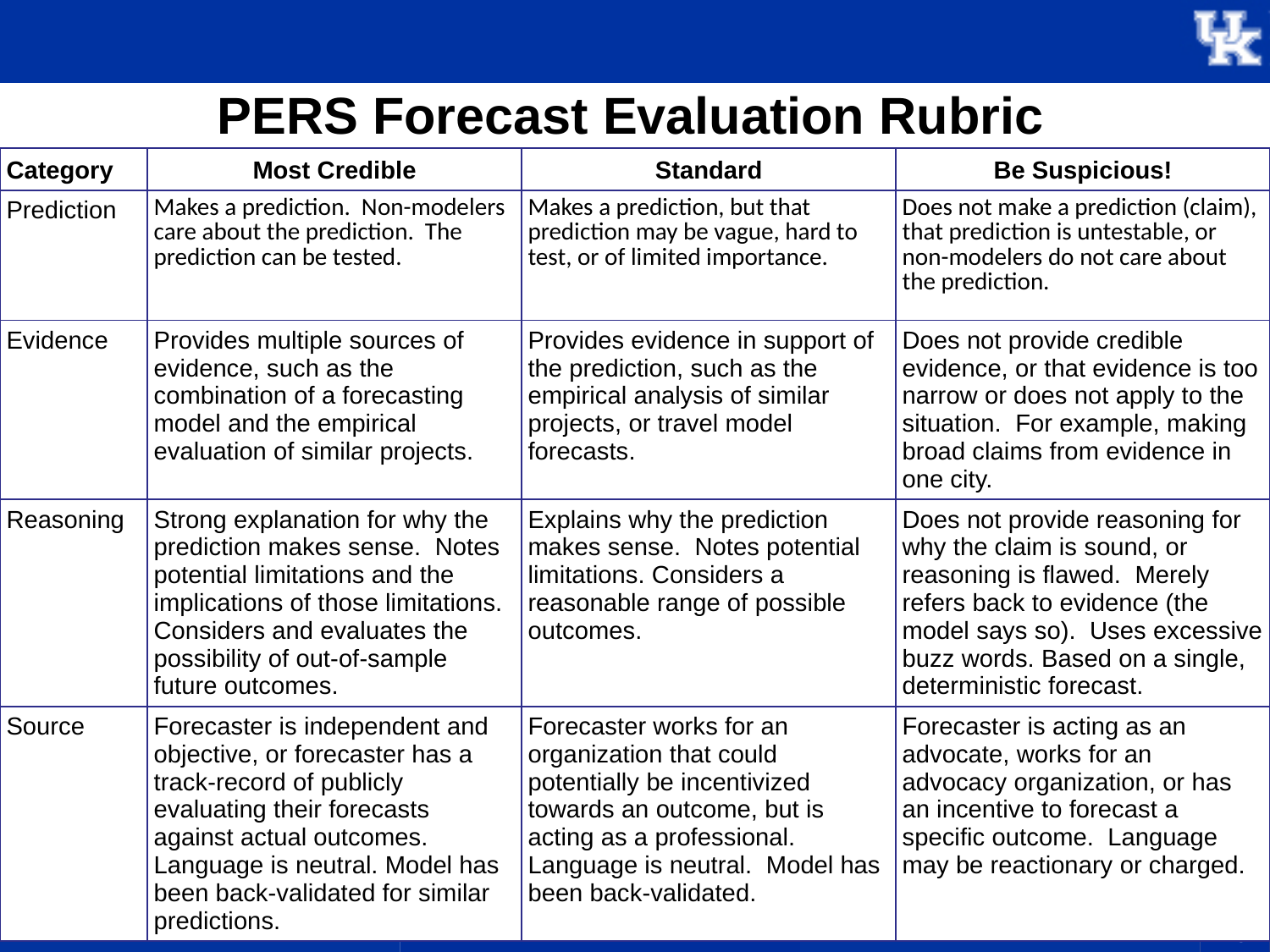

# PERS Forecast Evaluation Rubric
| Category | Most Credible | Standard | Be Suspicious! |
| --- | --- | --- | --- |
| Prediction | Makes a prediction. Non-modelers care about the prediction. The prediction can be tested. | Makes a prediction, but that prediction may be vague, hard to test, or of limited importance. | Does not make a prediction (claim), that prediction is untestable, or non-modelers do not care about the prediction. |
| Evidence | Provides multiple sources of evidence, such as the combination of a forecasting model and the empirical evaluation of similar projects. | Provides evidence in support of the prediction, such as the empirical analysis of similar projects, or travel model forecasts. | Does not provide credible evidence, or that evidence is too narrow or does not apply to the situation. For example, making broad claims from evidence in one city. |
| Reasoning | Strong explanation for why the prediction makes sense. Notes potential limitations and the implications of those limitations. Considers and evaluates the possibility of out-of-sample future outcomes. | Explains why the prediction makes sense. Notes potential limitations. Considers a reasonable range of possible outcomes. | Does not provide reasoning for why the claim is sound, or reasoning is flawed. Merely refers back to evidence (the model says so). Uses excessive buzz words. Based on a single, deterministic forecast. |
| Source | Forecaster is independent and objective, or forecaster has a track-record of publicly evaluating their forecasts against actual outcomes. Language is neutral. Model has been back-validated for similar predictions. | Forecaster works for an organization that could potentially be incentivized towards an outcome, but is acting as a professional. Language is neutral. Model has been back-validated. | Forecaster is acting as an advocate, works for an advocacy organization, or has an incentive to forecast a specific outcome. Language may be reactionary or charged. |
19